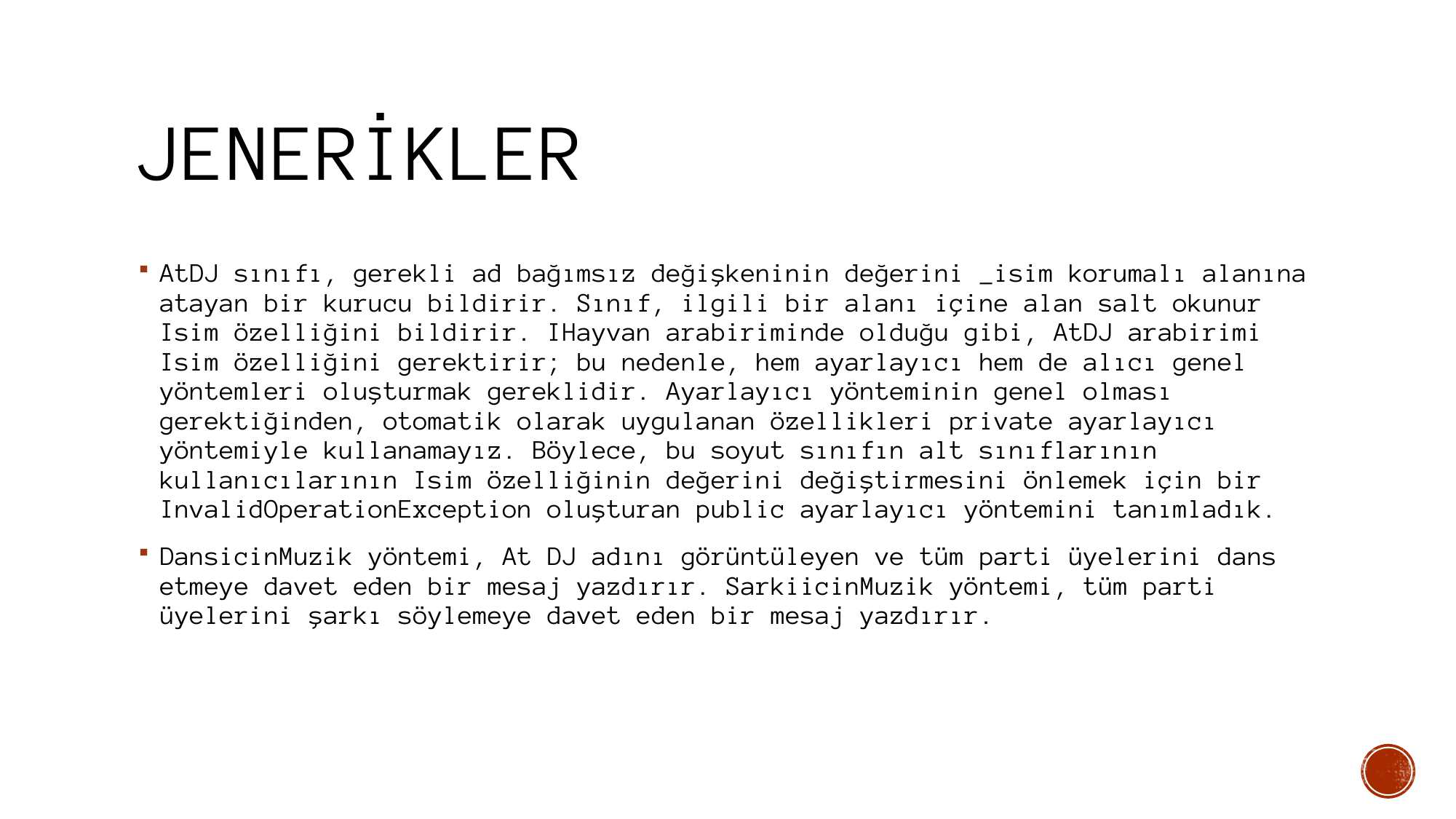

# JENERİKLER
AtDJ sınıfı, gerekli ad bağımsız değişkeninin değerini _isim korumalı alanına atayan bir kurucu bildirir. Sınıf, ilgili bir alanı içine alan salt okunur Isim özelliğini bildirir. IHayvan arabiriminde olduğu gibi, AtDJ arabirimi Isim özelliğini gerektirir; bu nedenle, hem ayarlayıcı hem de alıcı genel yöntemleri oluşturmak gereklidir. Ayarlayıcı yönteminin genel olması gerektiğinden, otomatik olarak uygulanan özellikleri private ayarlayıcı yöntemiyle kullanamayız. Böylece, bu soyut sınıfın alt sınıflarının kullanıcılarının Isim özelliğinin değerini değiştirmesini önlemek için bir InvalidOperationException oluşturan public ayarlayıcı yöntemini tanımladık.
DansicinMuzik yöntemi, At DJ adını görüntüleyen ve tüm parti üyelerini dans etmeye davet eden bir mesaj yazdırır. SarkiicinMuzik yöntemi, tüm parti üyelerini şarkı söylemeye davet eden bir mesaj yazdırır.